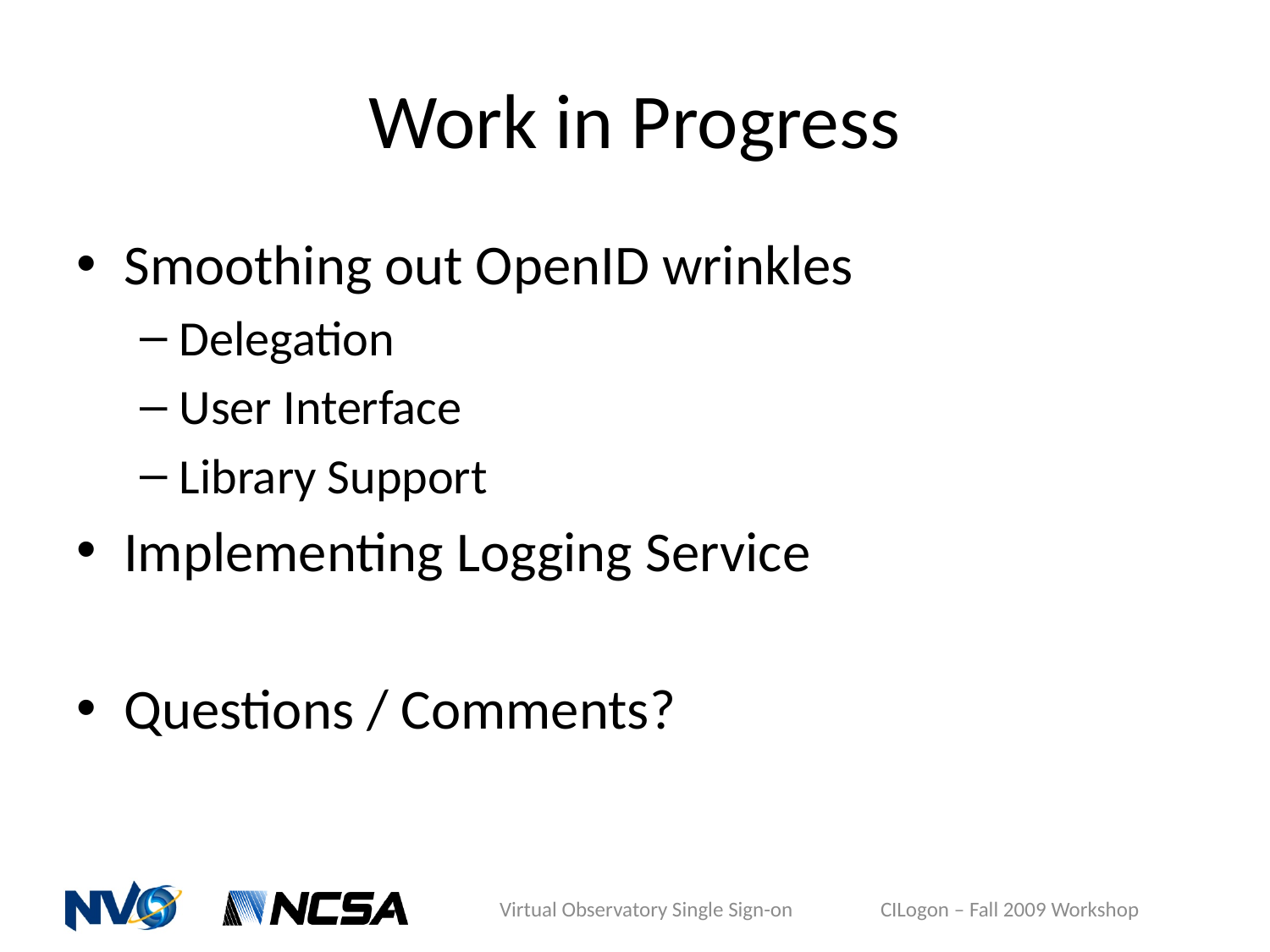

# Work in Progress
Smoothing out OpenID wrinkles
Delegation
User Interface
Library Support
Implementing Logging Service

Questions / Comments?